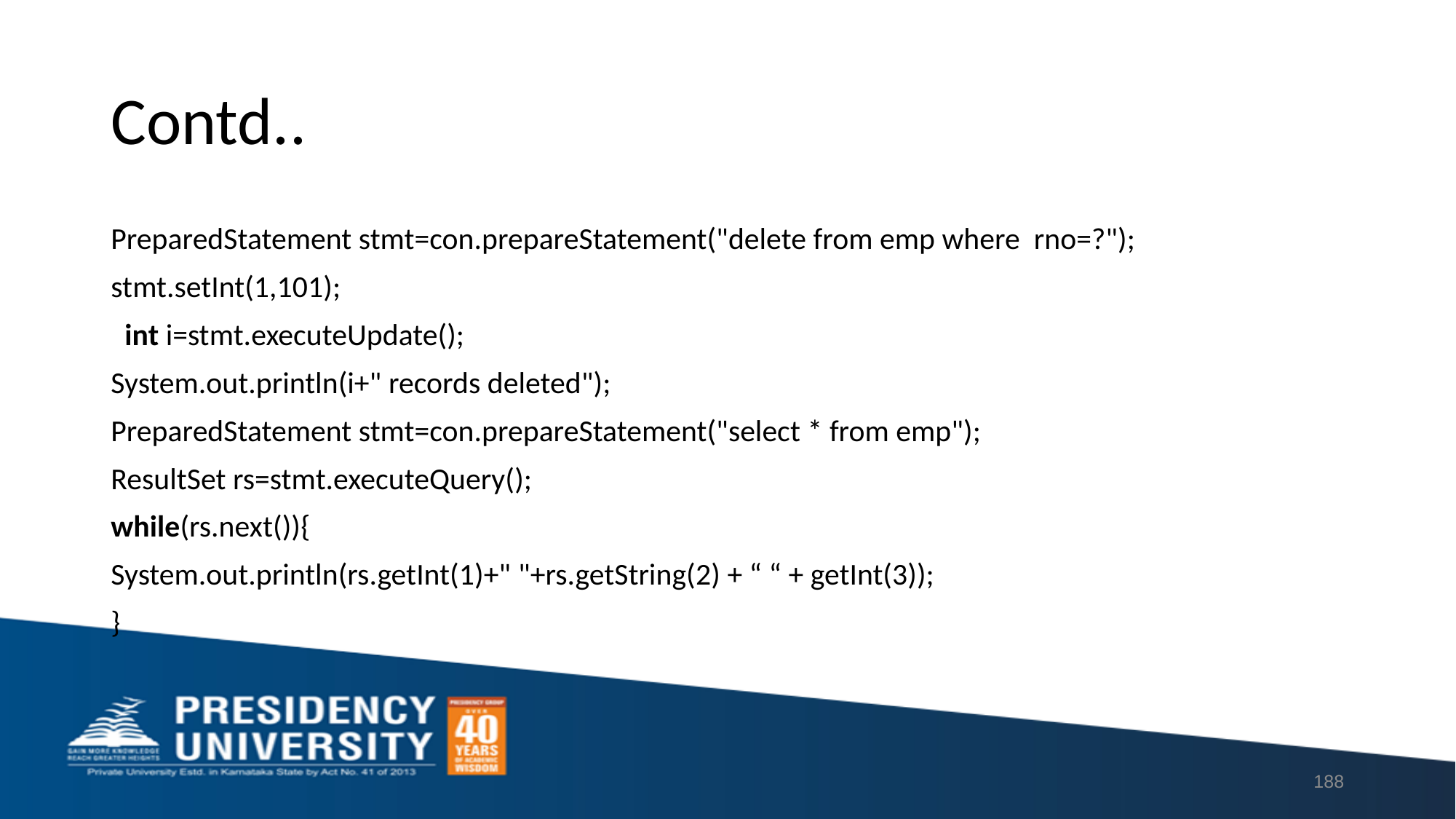

# Contd..
PreparedStatement stmt=con.prepareStatement("delete from emp where  rno=?");
stmt.setInt(1,101);
  int i=stmt.executeUpdate();
System.out.println(i+" records deleted");
PreparedStatement stmt=con.prepareStatement("select * from emp");
ResultSet rs=stmt.executeQuery();
while(rs.next()){
System.out.println(rs.getInt(1)+" "+rs.getString(2) + “ “ + getInt(3));
}

188